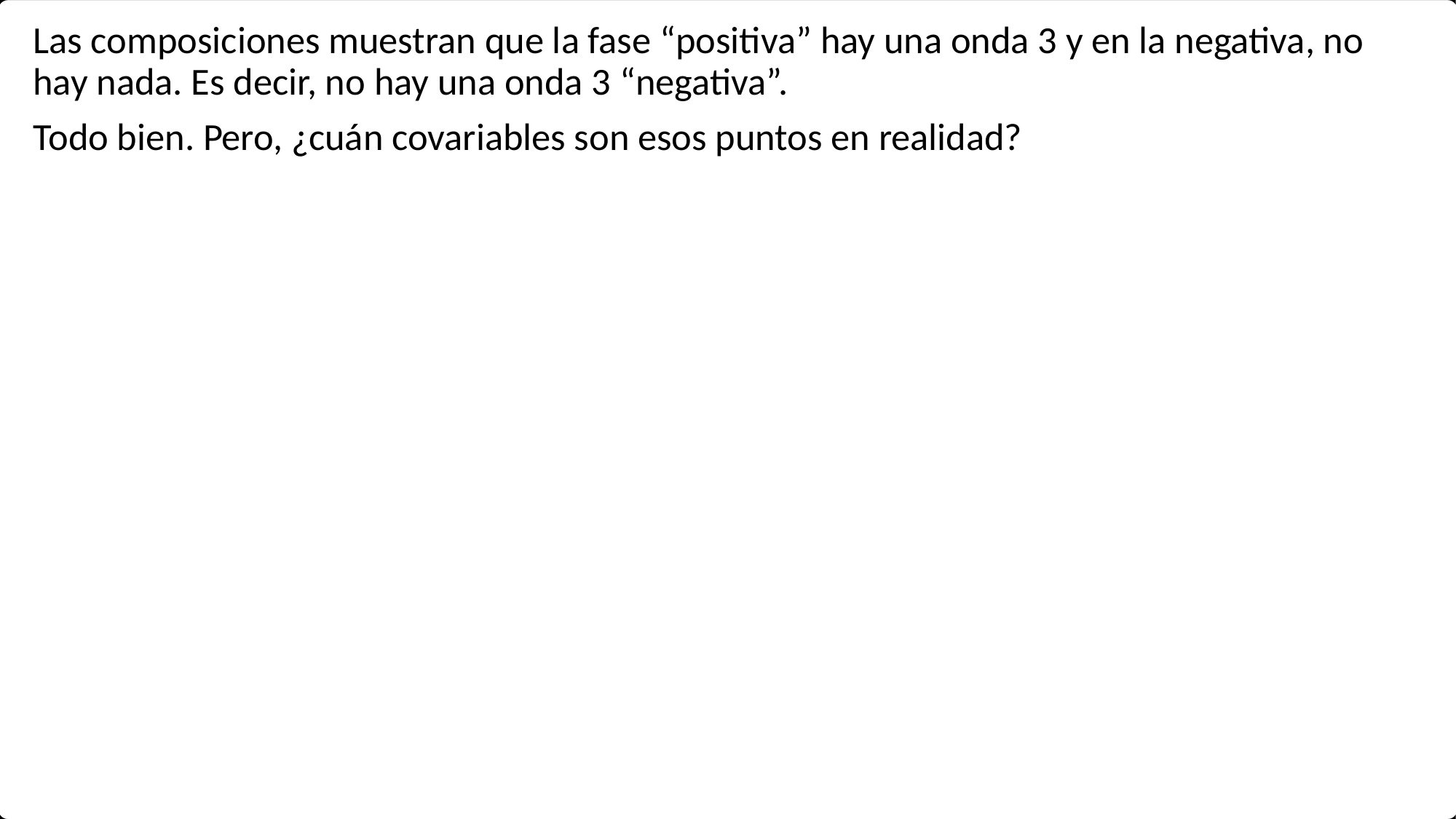

Las composiciones muestran que la fase “positiva” hay una onda 3 y en la negativa, no hay nada. Es decir, no hay una onda 3 “negativa”.
Todo bien. Pero, ¿cuán covariables son esos puntos en realidad?